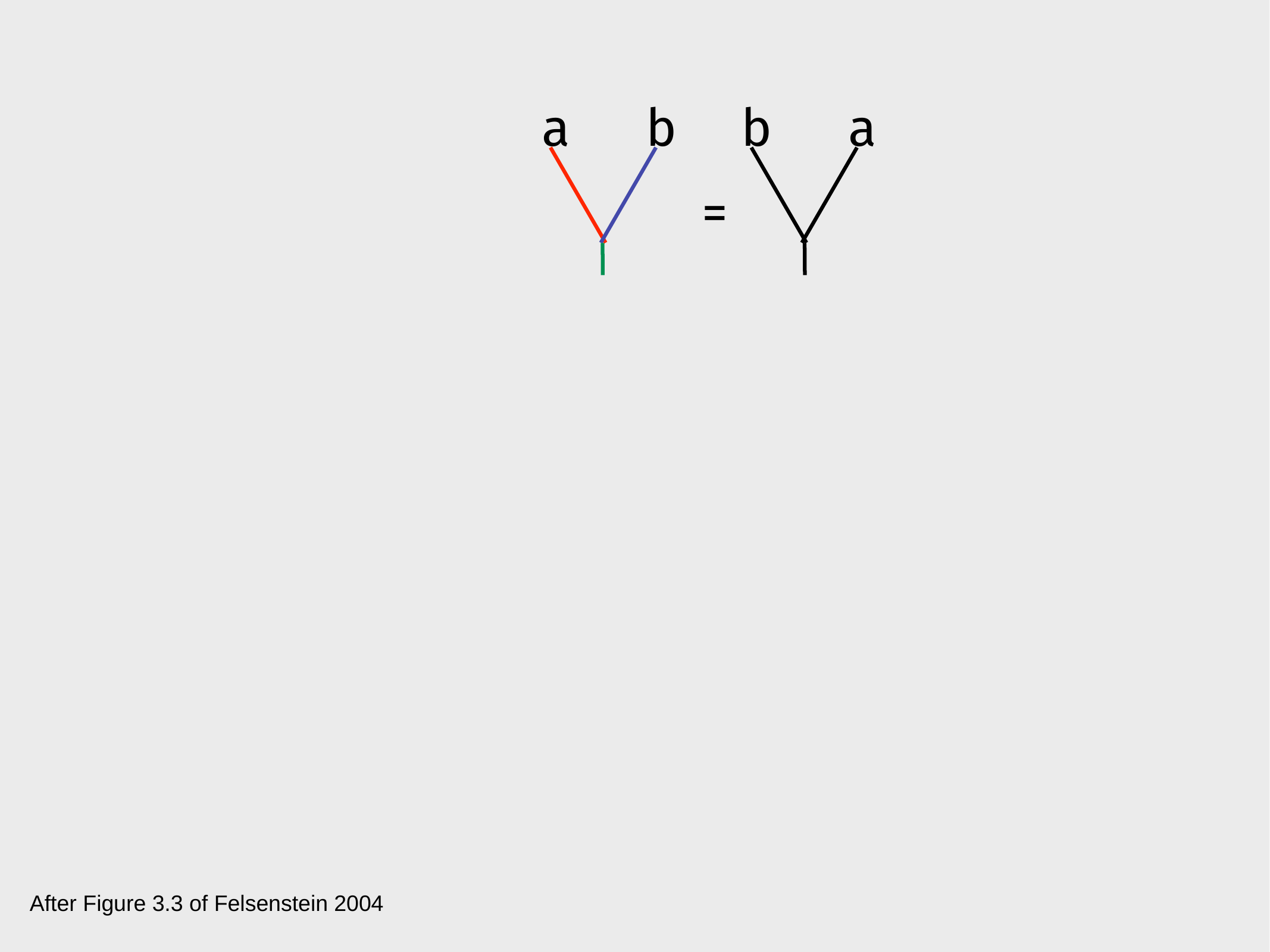

a
b
b
a

=

After Figure 3.3 of Felsenstein 2004